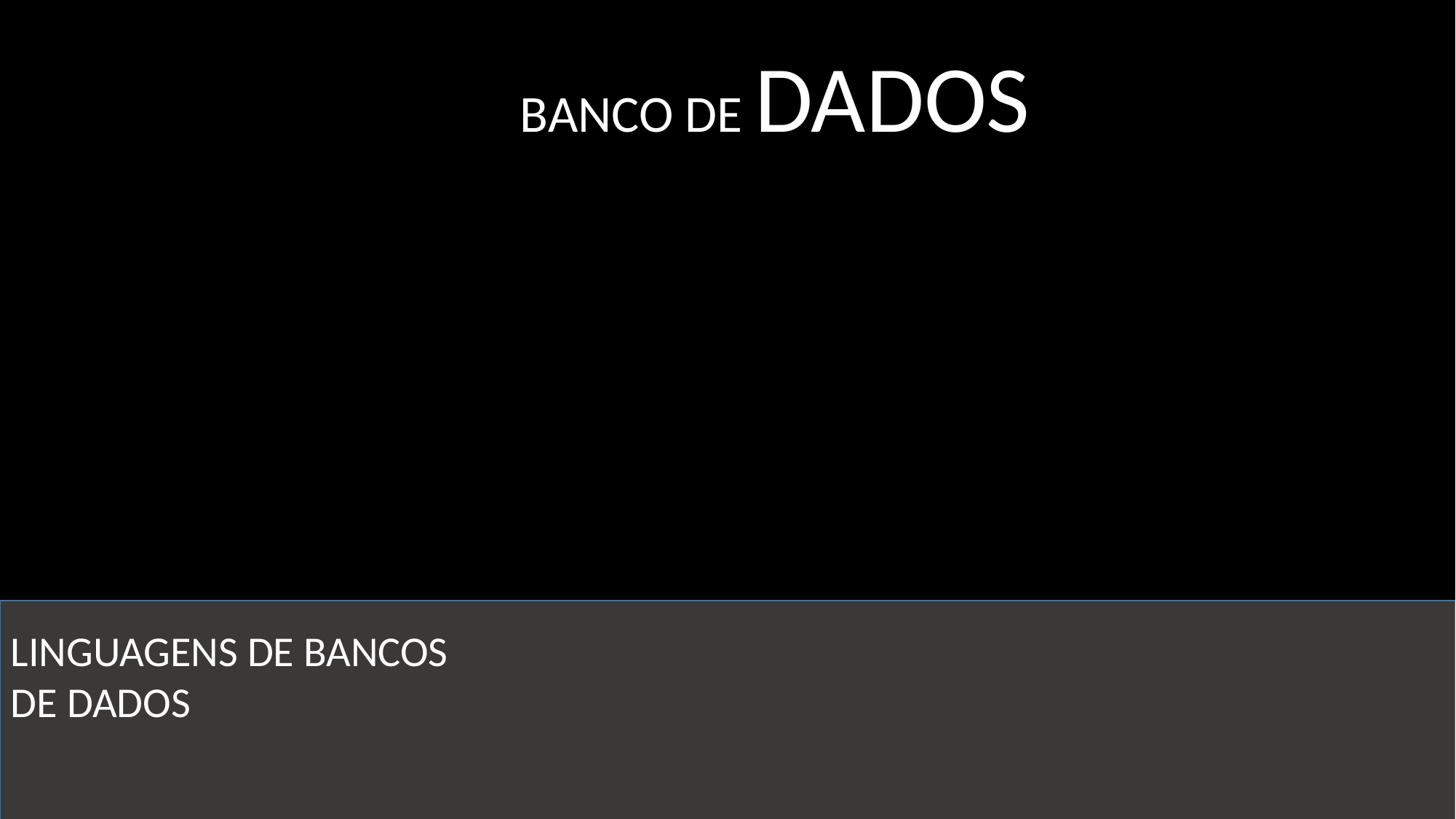

# BANCO DE DADOS

LINGUAGENS DE BANCOS DE DADOS